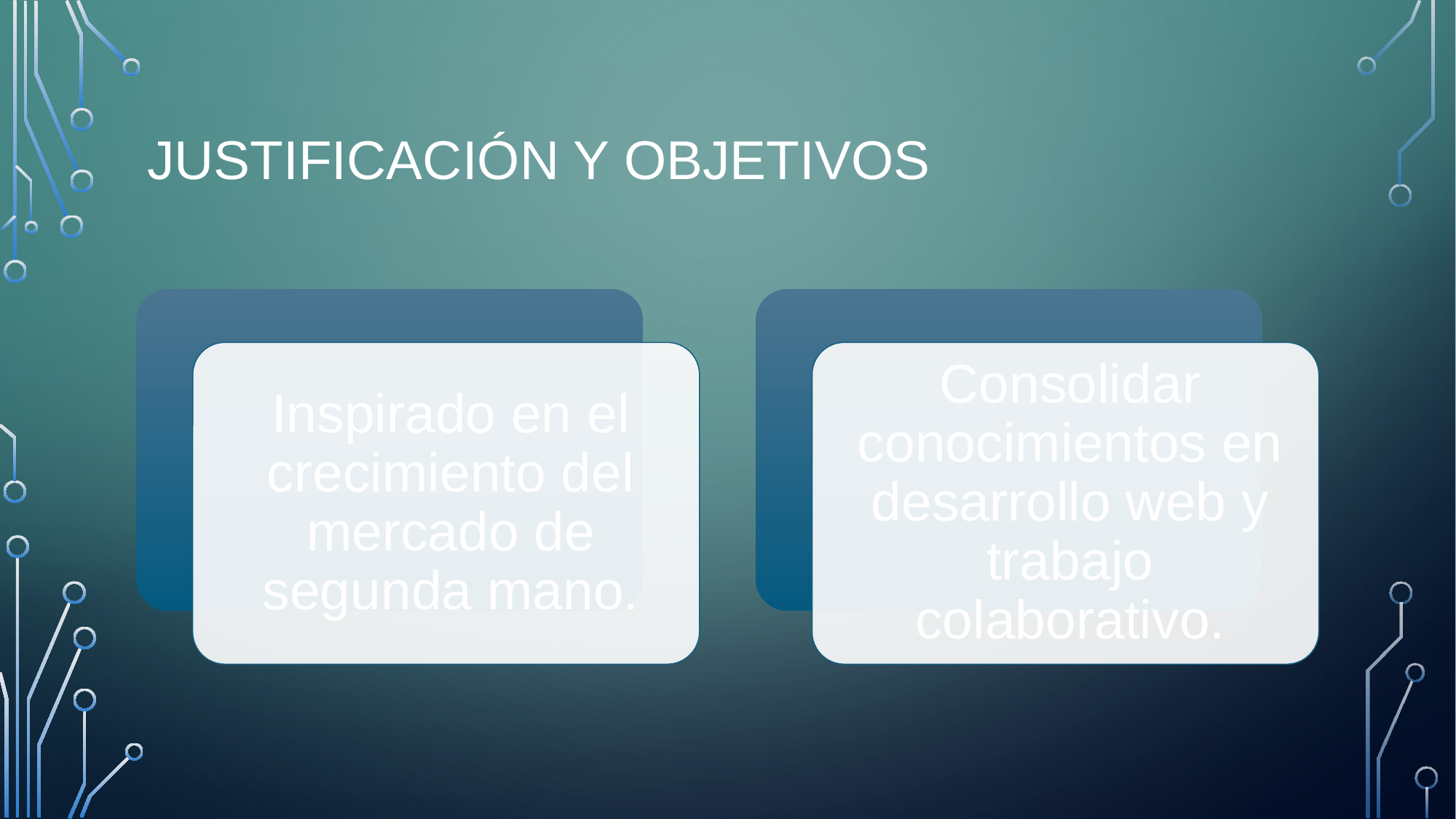

# Justificación y Objetivos
Inspirado en el crecimiento del mercado de segunda mano.
Consolidar conocimientos en desarrollo web y trabajo colaborativo.